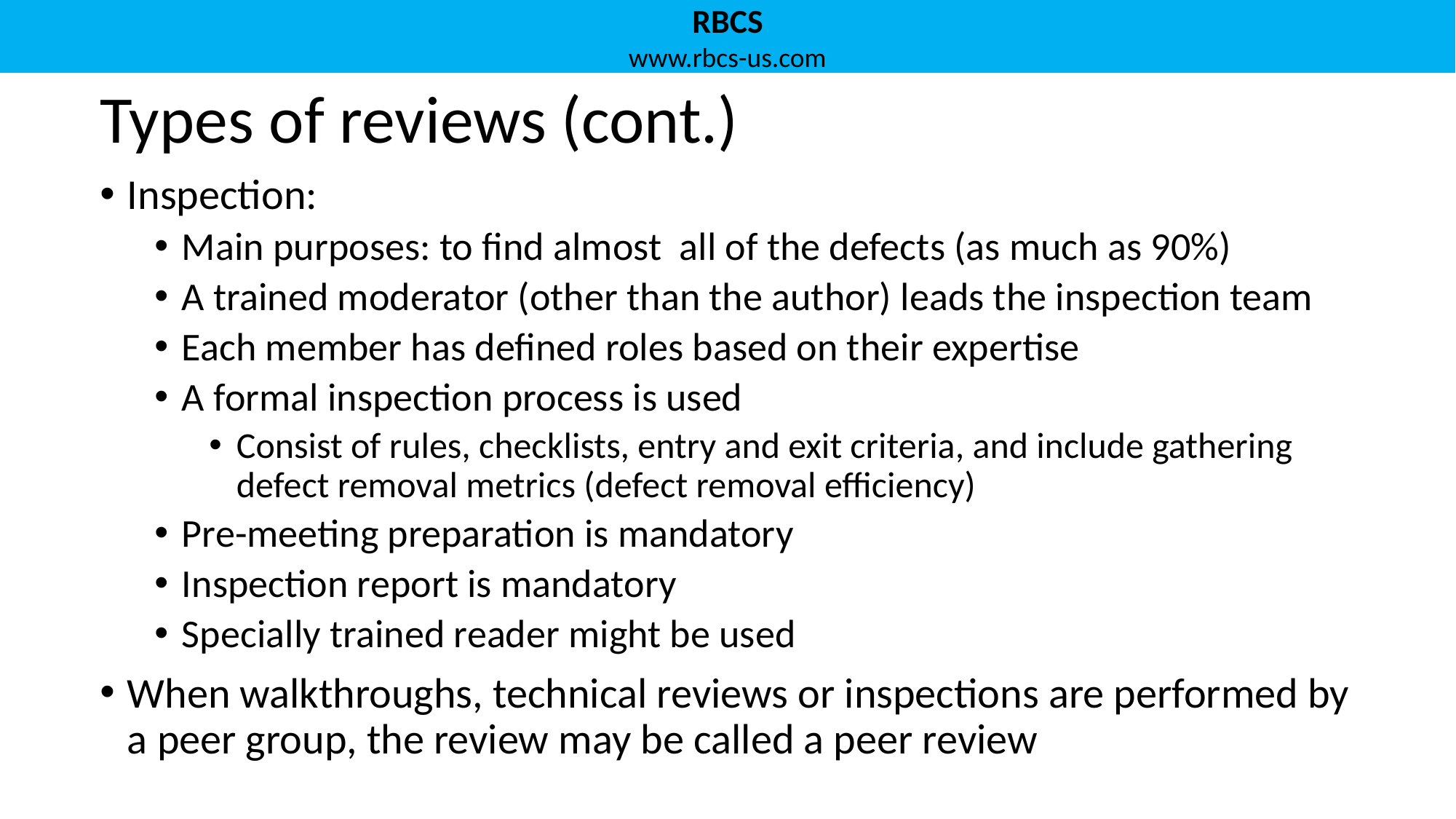

# Types of reviews (cont.)
Inspection:
Main purposes: to find almost  all of the defects (as much as 90%)
A trained moderator (other than the author) leads the inspection team
Each member has defined roles based on their expertise
A formal inspection process is used
Consist of rules, checklists, entry and exit criteria, and include gathering defect removal metrics (defect removal efficiency)
Pre-meeting preparation is mandatory
Inspection report is mandatory
Specially trained reader might be used
When walkthroughs, technical reviews or inspections are performed by a peer group, the review may be called a peer review